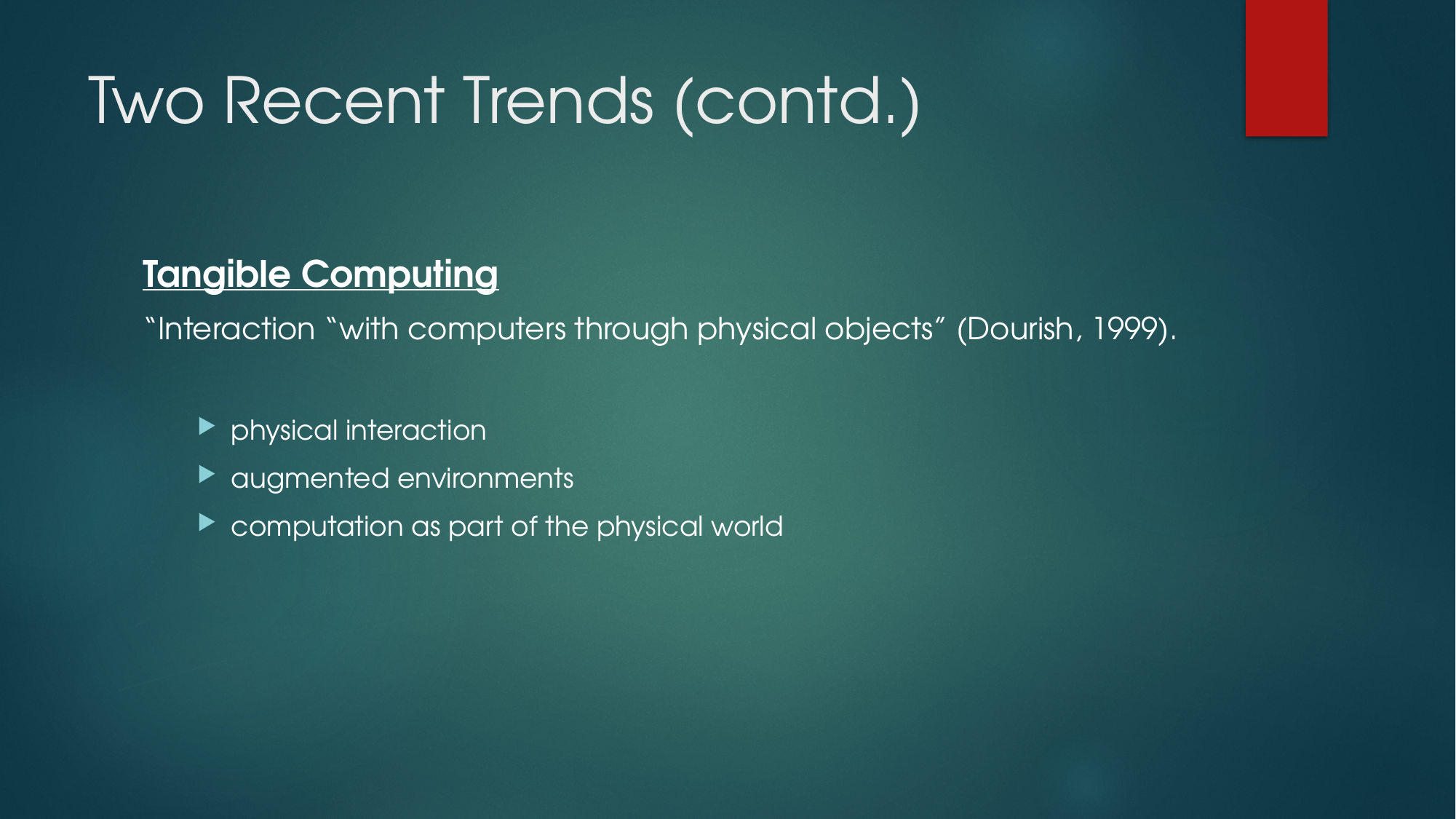

# Two Recent Trends (contd.)
Tangible Computing
“Interaction “with computers through physical objects” (Dourish, 1999).

physical interaction
augmented environments
computation as part of the physical world